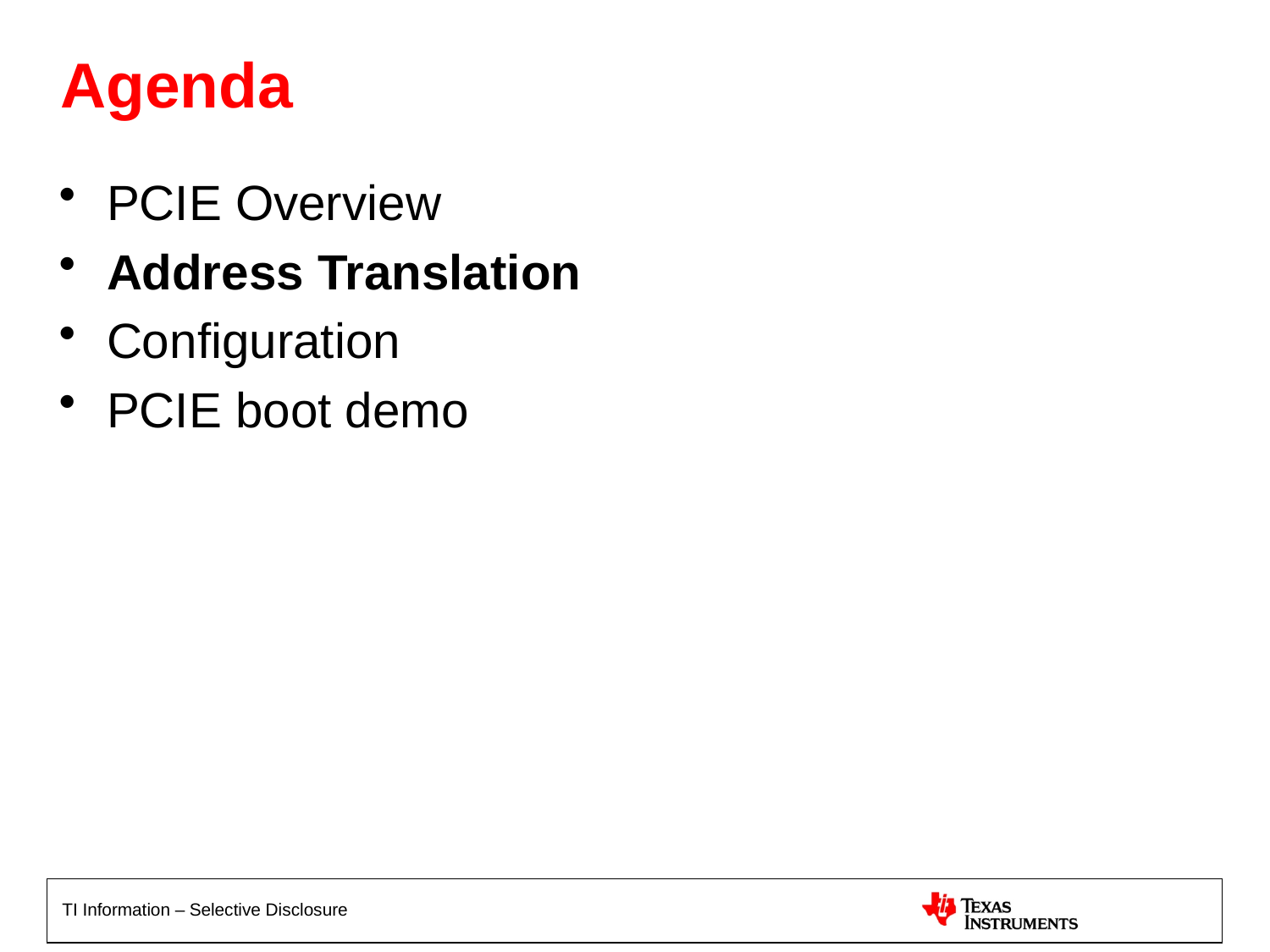

# Agenda
PCIE Overview
Address Translation
Configuration
PCIE boot demo